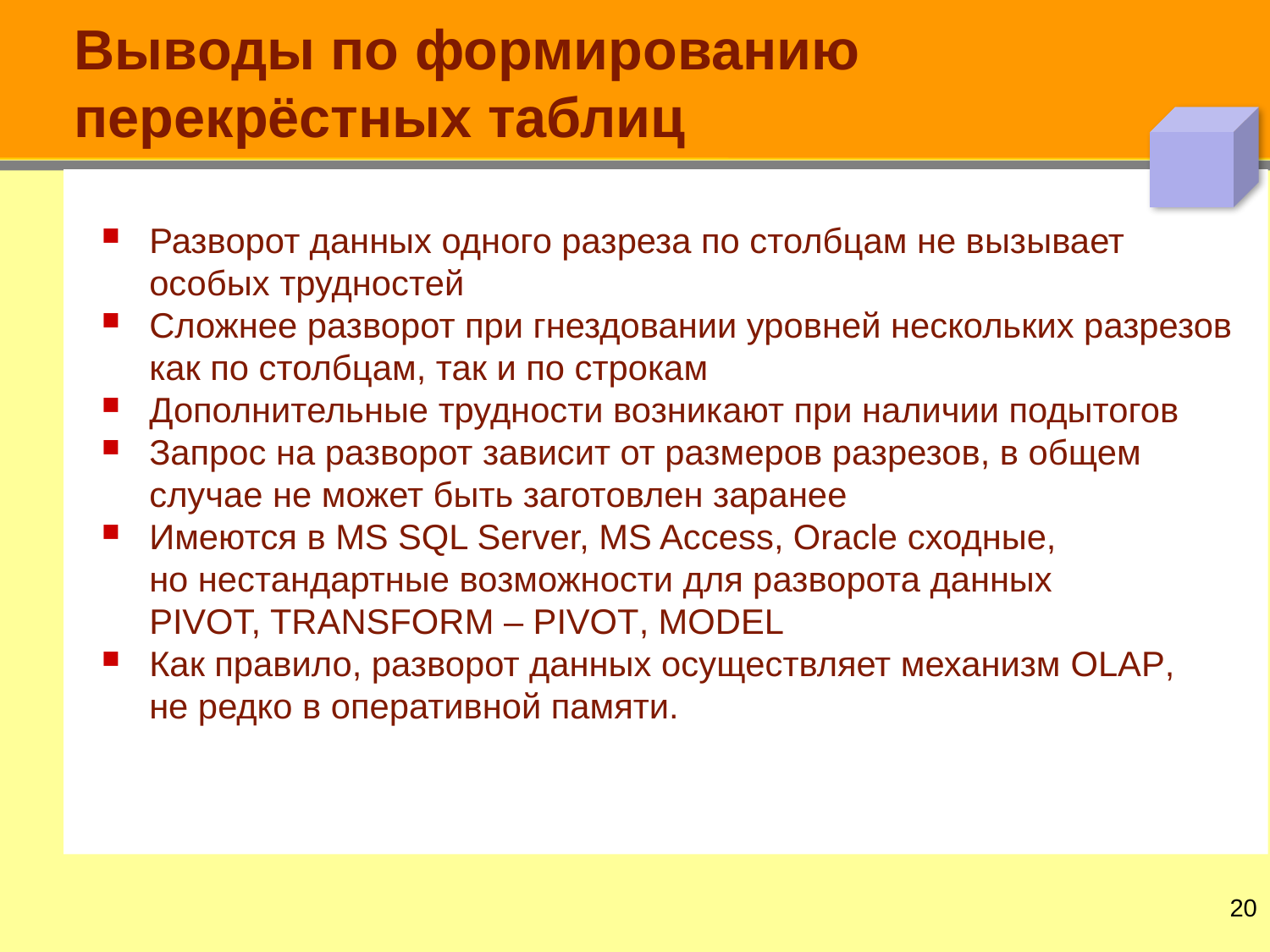

# Выводы по формированию перекрёстных таблиц

Разворот данных одного разреза по столбцам не вызывает
особых трудностей
Сложнее разворот при гнездовании уровней нескольких разрезов как по столбцам, так и по строкам
Дополнительные трудности возникают при наличии подытогов
Запрос на разворот зависит от размеров разрезов, в общем случае не может быть заготовлен заранее
Имеются в MS SQL Server, MS Access, Oracle сходные,
но нестандартные возможности для разворота данных
PIVOT, TRANSFORM – PIVOT, MODEL
Как правило, разворот данных осуществляет механизм OLAP,
не редко в оперативной памяти.

20